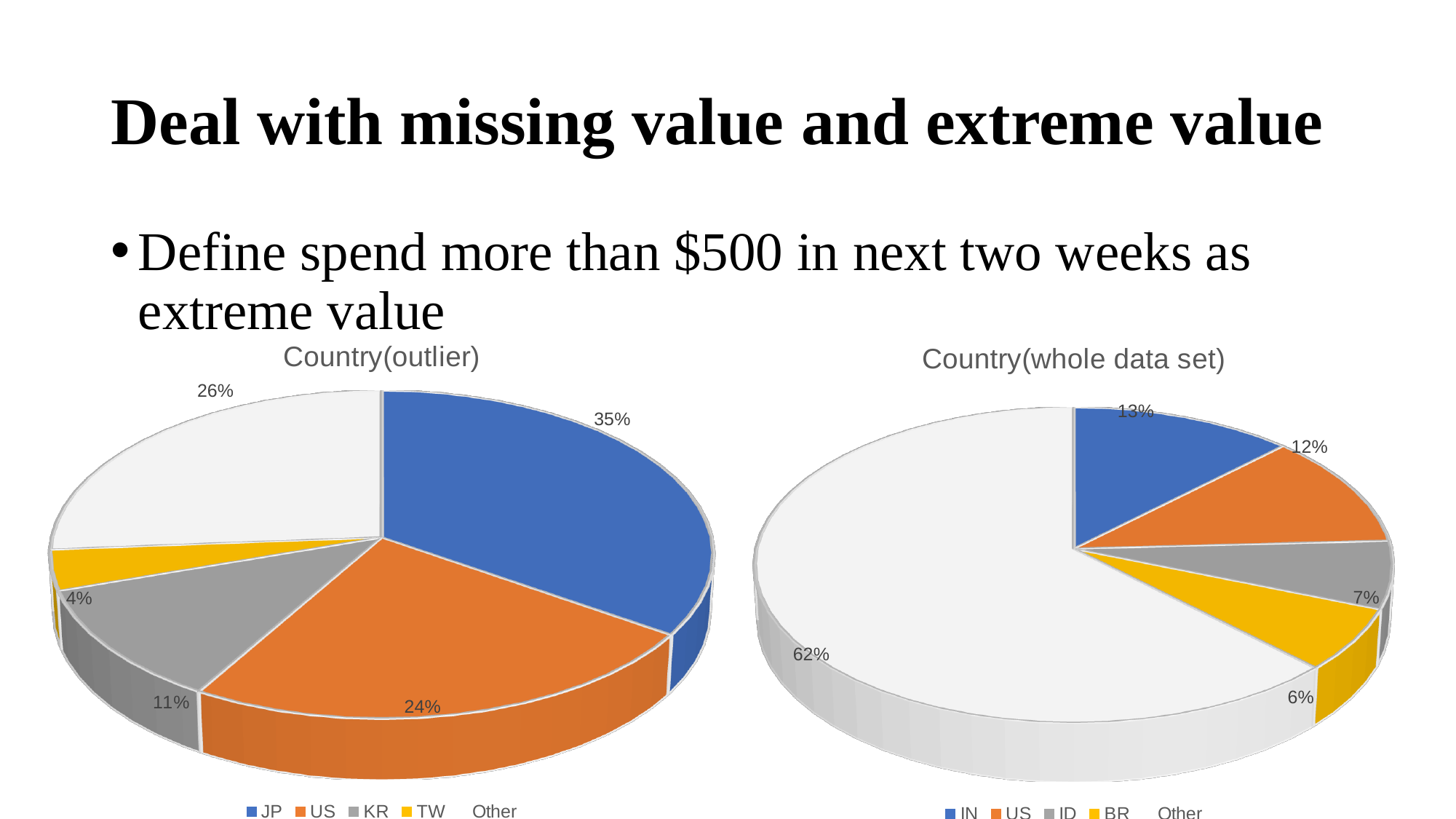

# Deal with missing value and extreme value
Define spend more than $500 in next two weeks as extreme value

[unsupported chart]

[unsupported chart]